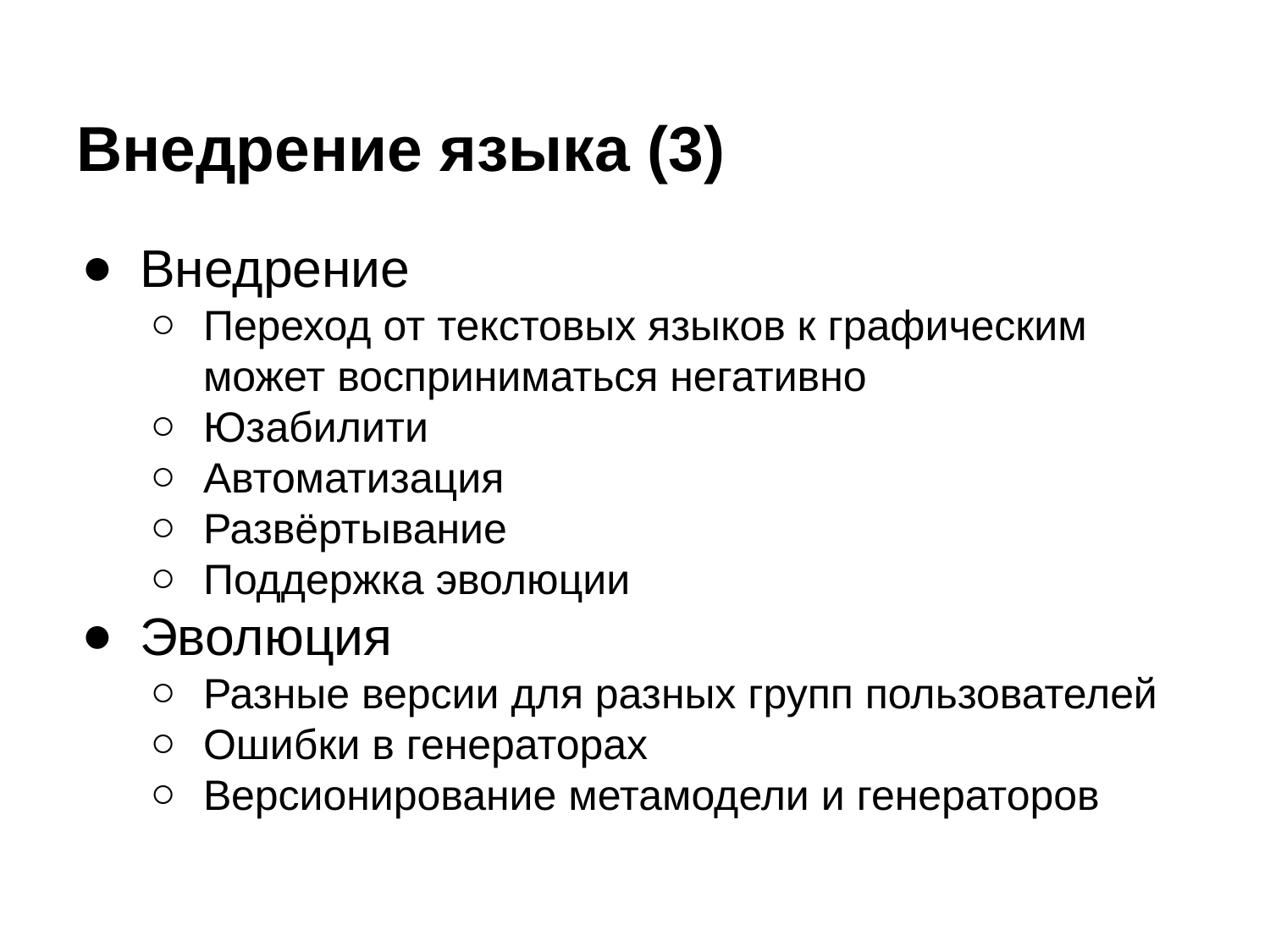

# Внедрение языка (3)
Внедрение
Переход от текстовых языков к графическим может восприниматься негативно
Юзабилити
Автоматизация
Развёртывание
Поддержка эволюции
Эволюция
Разные версии для разных групп пользователей
Ошибки в генераторах
Версионирование метамодели и генераторов